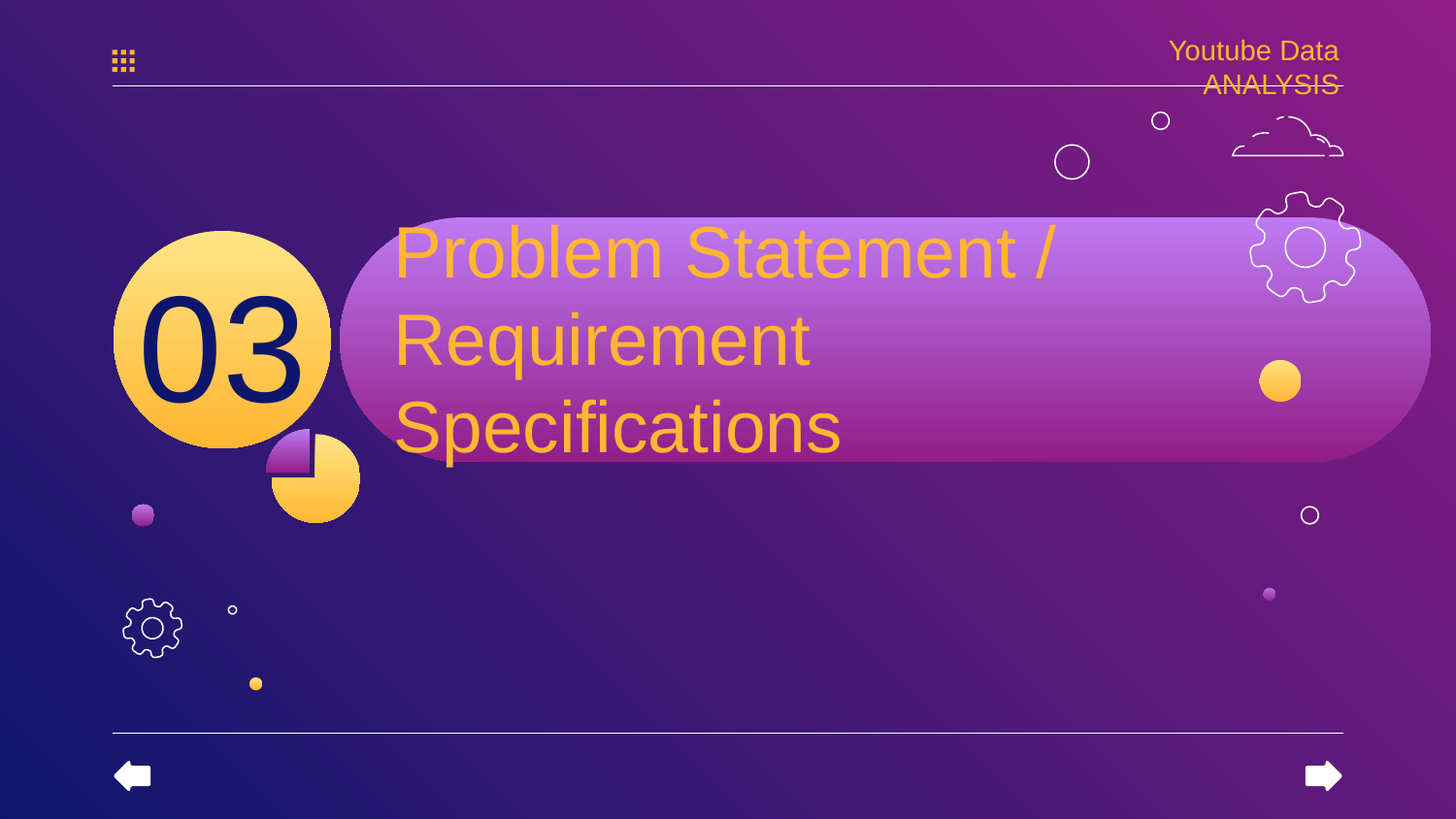

Youtube Data ANALYSIS

# Problem Statement / Requirement Specifications

03